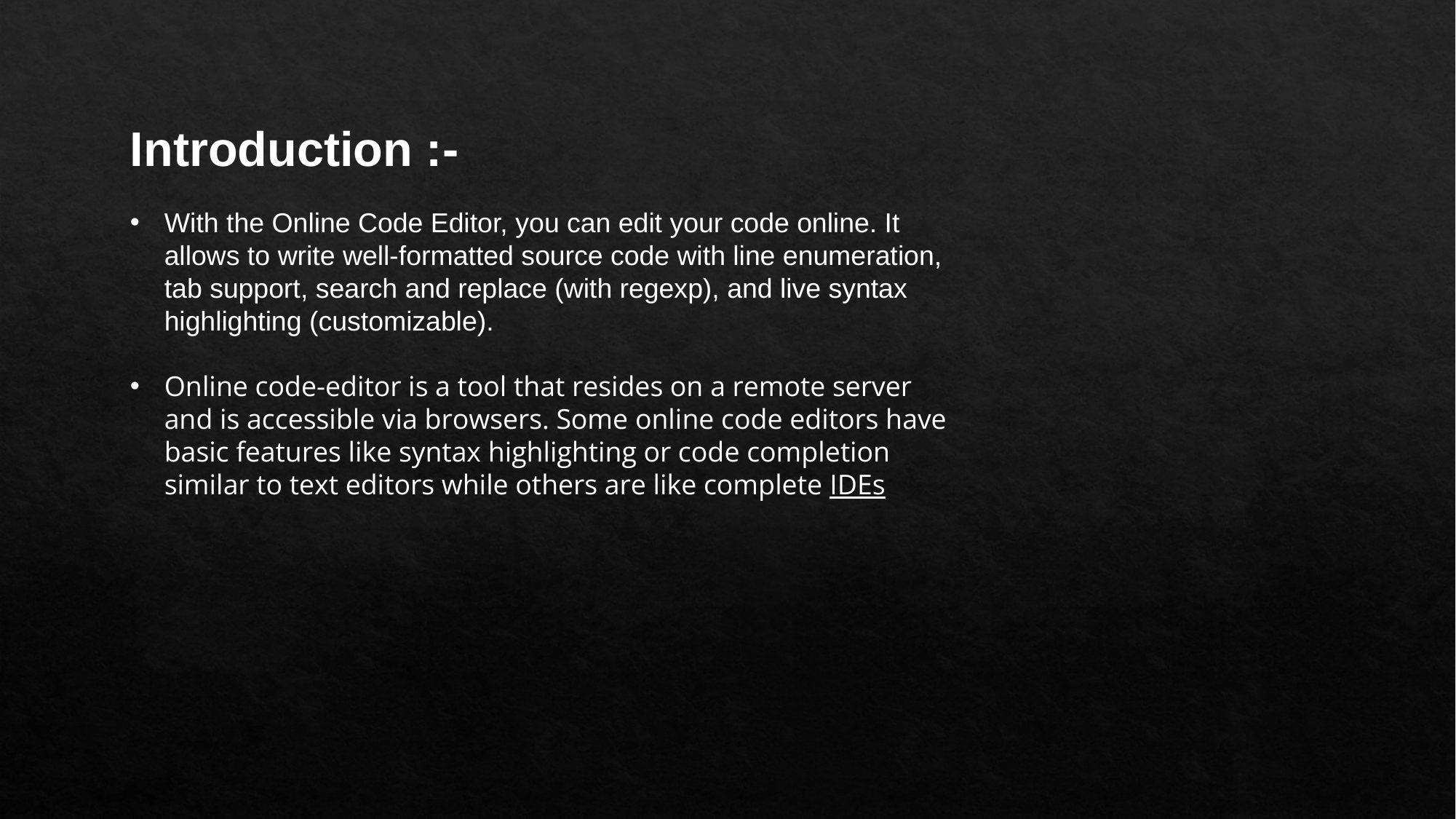

Introduction :-
With the Online Code Editor, you can edit your code online. It allows to write well-formatted source code with line enumeration, tab support, search and replace (with regexp), and live syntax highlighting (customizable).

Online code-editor is a tool that resides on a remote server and is accessible via browsers. Some online code editors have basic features like syntax highlighting or code completion similar to text editors while others are like complete IDEs